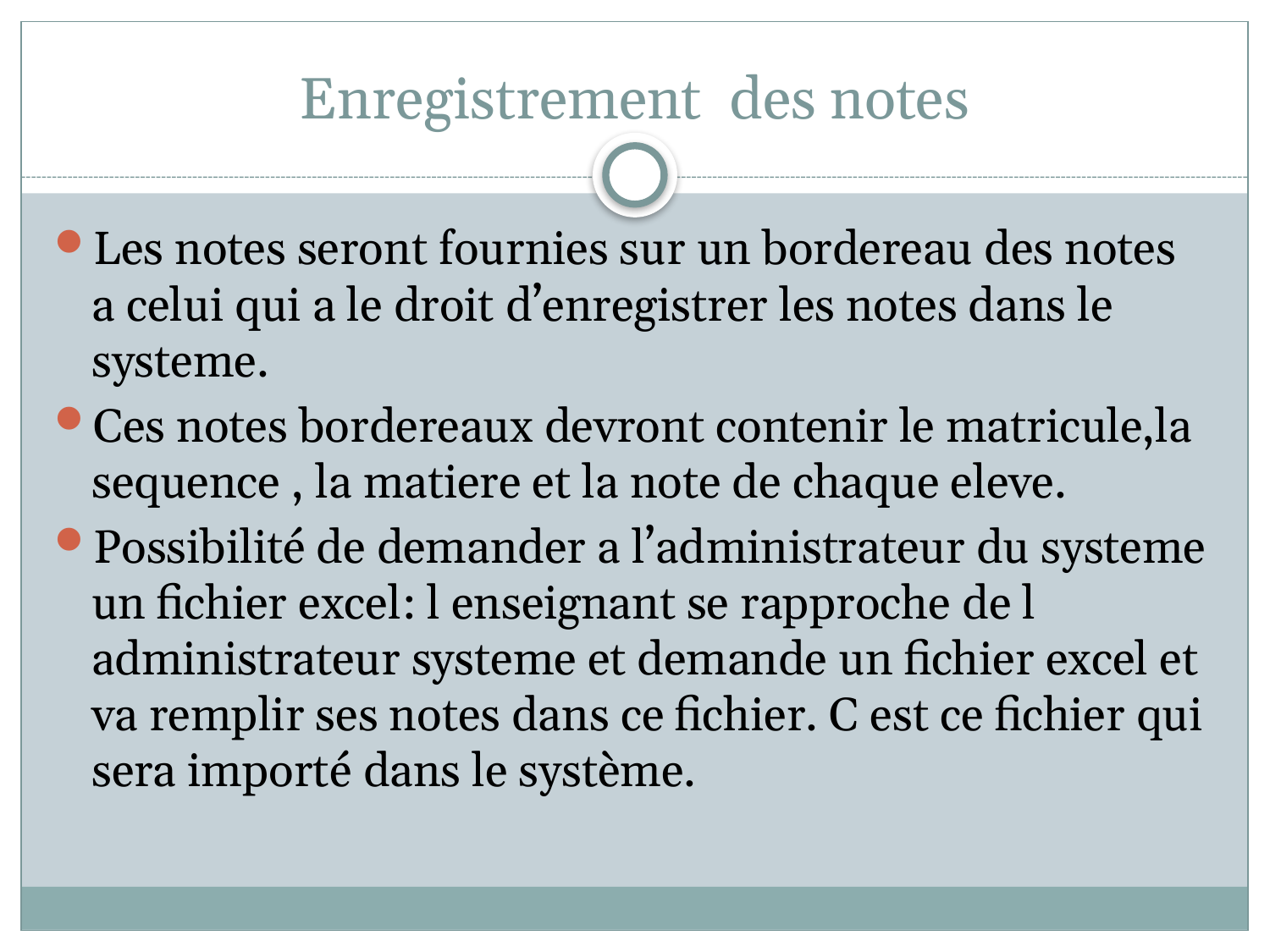

# Enregistrement  des notes
Les notes seront fournies sur un bordereau des notes a celui qui a le droit d’enregistrer les notes dans le systeme.
Ces notes bordereaux devront contenir le matricule,la sequence , la matiere et la note de chaque eleve.
Possibilité de demander a l’administrateur du systeme un fichier excel: l enseignant se rapproche de l administrateur systeme et demande un fichier excel et va remplir ses notes dans ce fichier. C est ce fichier qui sera importé dans le système.